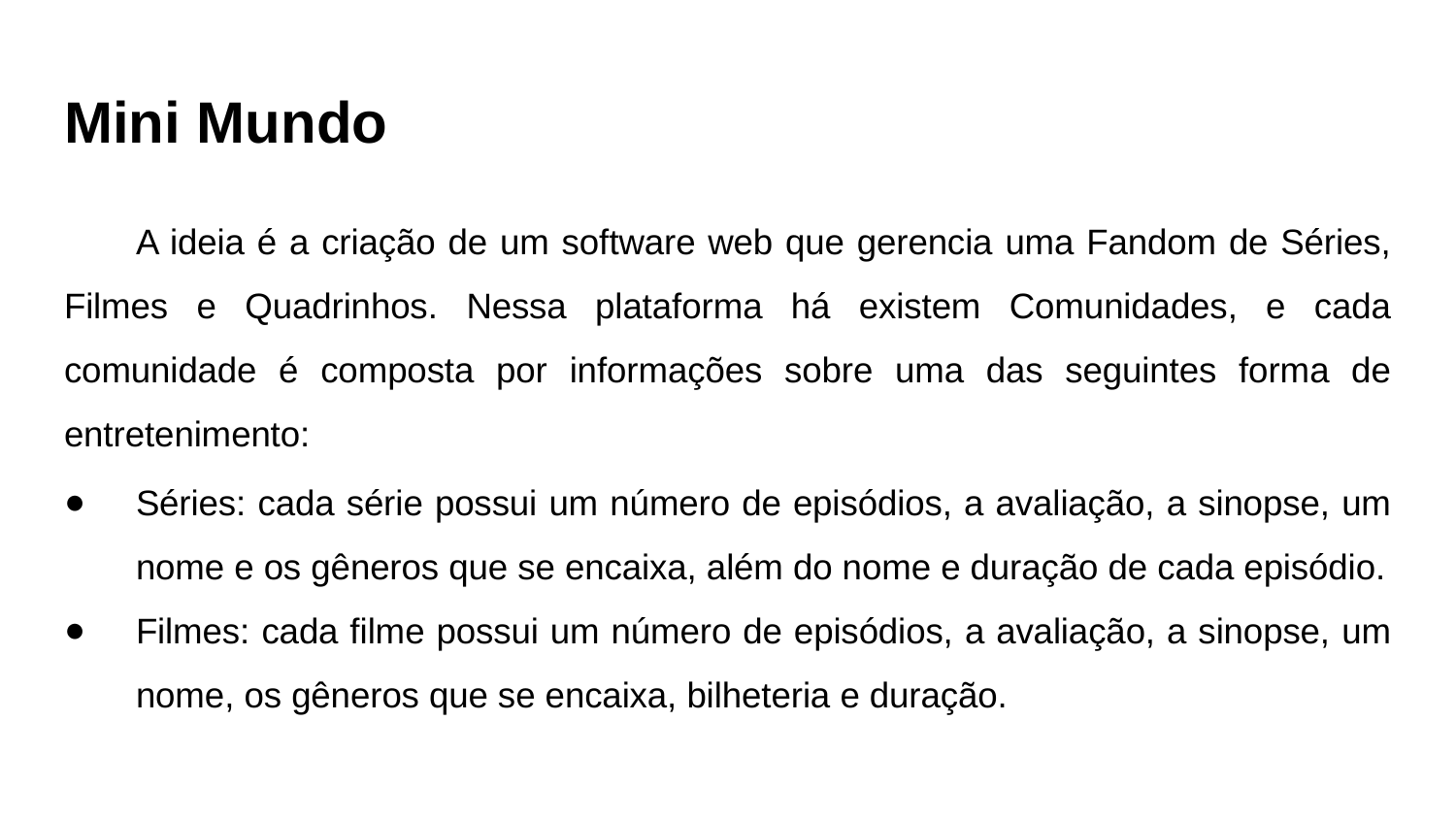

# Mini Mundo
A ideia é a criação de um software web que gerencia uma Fandom de Séries, Filmes e Quadrinhos. Nessa plataforma há existem Comunidades, e cada comunidade é composta por informações sobre uma das seguintes forma de entretenimento:
Séries: cada série possui um número de episódios, a avaliação, a sinopse, um nome e os gêneros que se encaixa, além do nome e duração de cada episódio.
Filmes: cada filme possui um número de episódios, a avaliação, a sinopse, um nome, os gêneros que se encaixa, bilheteria e duração.